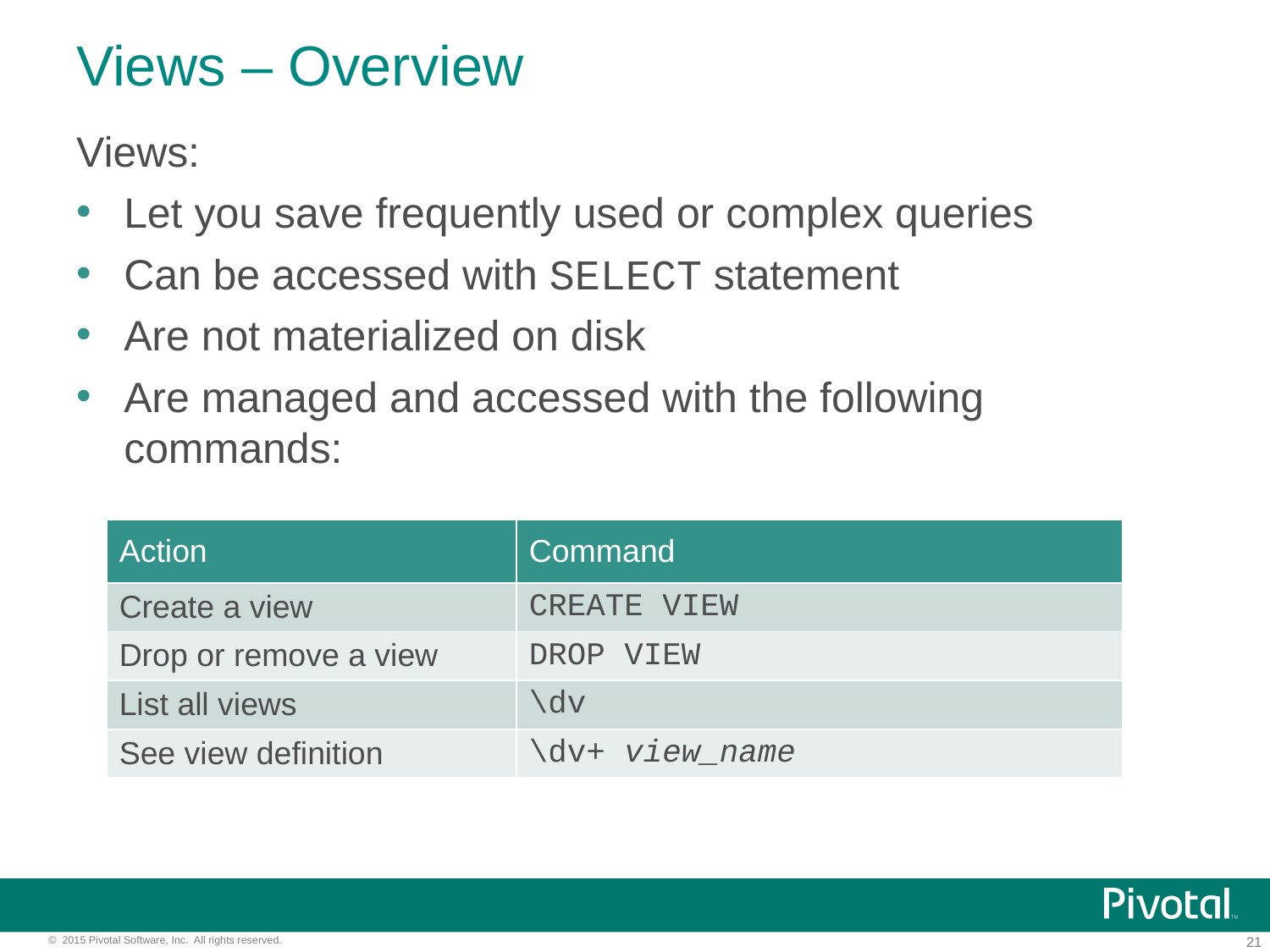

# Views – Overview
Views:
Let you save frequently used or complex queries
Can be accessed with SELECT statement
Are not materialized on disk
Are managed and accessed with the following commands:
| Action | Command |
| --- | --- |
| Create a view | CREATE VIEW |
| Drop or remove a view | DROP VIEW |
| List all views | \dv |
| See view definition | \dv+ view\_name |